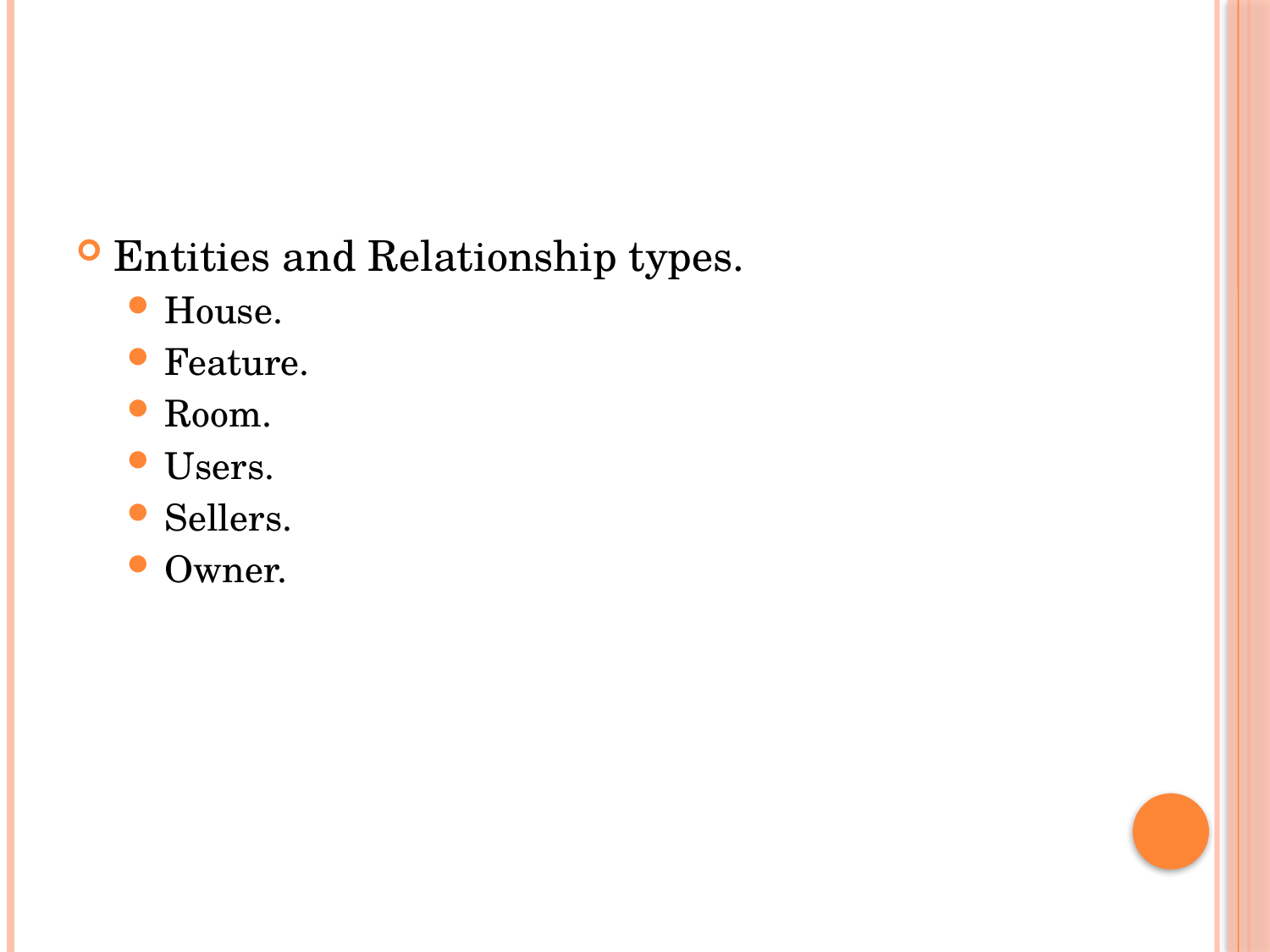

#
Entities and Relationship types.
House.
Feature.
Room.
Users.
Sellers.
Owner.